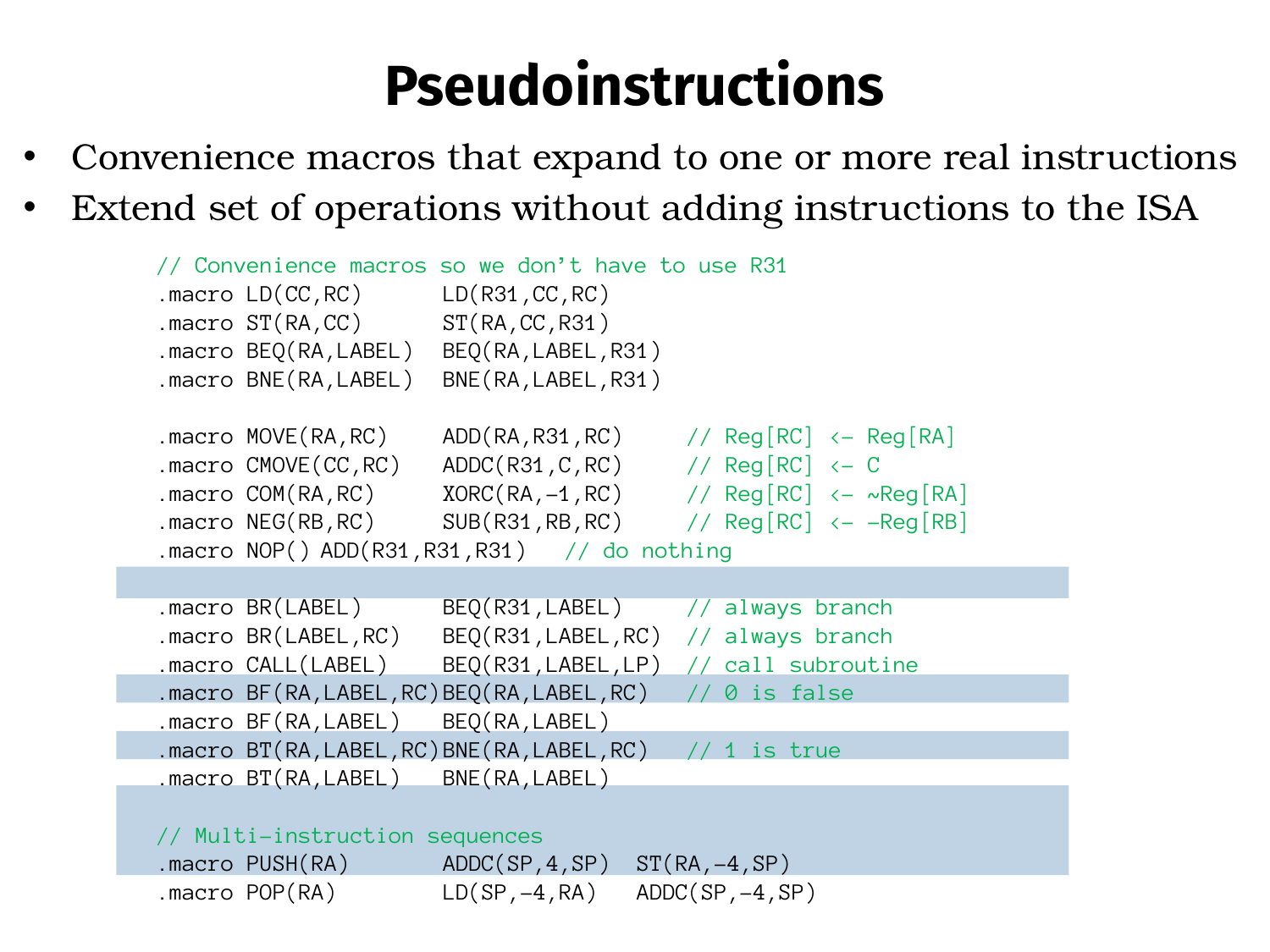

# Pseudoinstructions
Convenience macros that expand to one or more real instructions
Extend set of operations without adding instructions to the ISA
// Convenience macros so we don’t have to use R31
.macro LD(CC,RC)		LD(R31,CC,RC)
.macro ST(RA,CC)		ST(RA,CC,R31)
.macro BEQ(RA,LABEL)	BEQ(RA,LABEL,R31)
.macro BNE(RA,LABEL)	BNE(RA,LABEL,R31)

.macro MOVE(RA,RC)		ADD(RA,R31,RC)	// Reg[RC] <- Reg[RA]
.macro CMOVE(CC,RC)	ADDC(R31,C,RC)	// Reg[RC] <- C
.macro COM(RA,RC)		XORC(RA,-1,RC)	// Reg[RC] <- ~Reg[RA]
.macro NEG(RB,RC)		SUB(R31,RB,RC)	// Reg[RC] <- -Reg[RB]
.macro NOP()		ADD(R31,R31,R31)	// do nothing
.macro BR(LABEL)		BEQ(R31,LABEL)	// always branch
.macro BR(LABEL,RC)	BEQ(R31,LABEL,RC)	// always branch
.macro CALL(LABEL)		BEQ(R31,LABEL,LP)	// call subroutine
.macro BF(RA,LABEL,RC)	BEQ(RA,LABEL,RC)	// 0 is false
.macro BF(RA,LABEL)	BEQ(RA,LABEL)
.macro BT(RA,LABEL,RC)	BNE(RA,LABEL,RC)	// 1 is true
.macro BT(RA,LABEL)	BNE(RA,LABEL)
// Multi-instruction sequences
.macro PUSH(RA)		ADDC(SP,4,SP)  ST(RA,-4,SP)
.macro POP(RA)		LD(SP,-4,RA)   ADDC(SP,-4,SP)